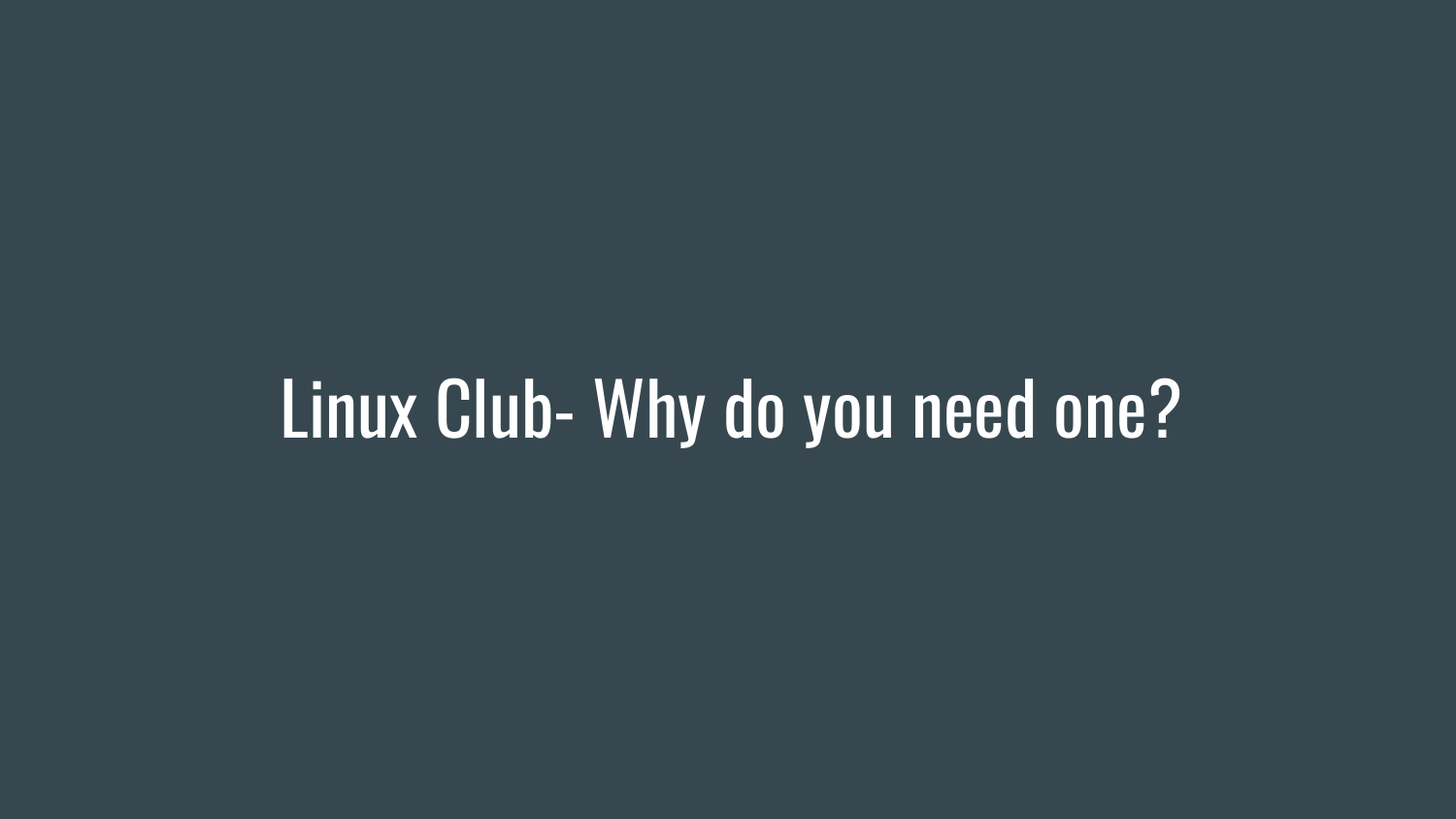

# Linux Club- Why do you need one?